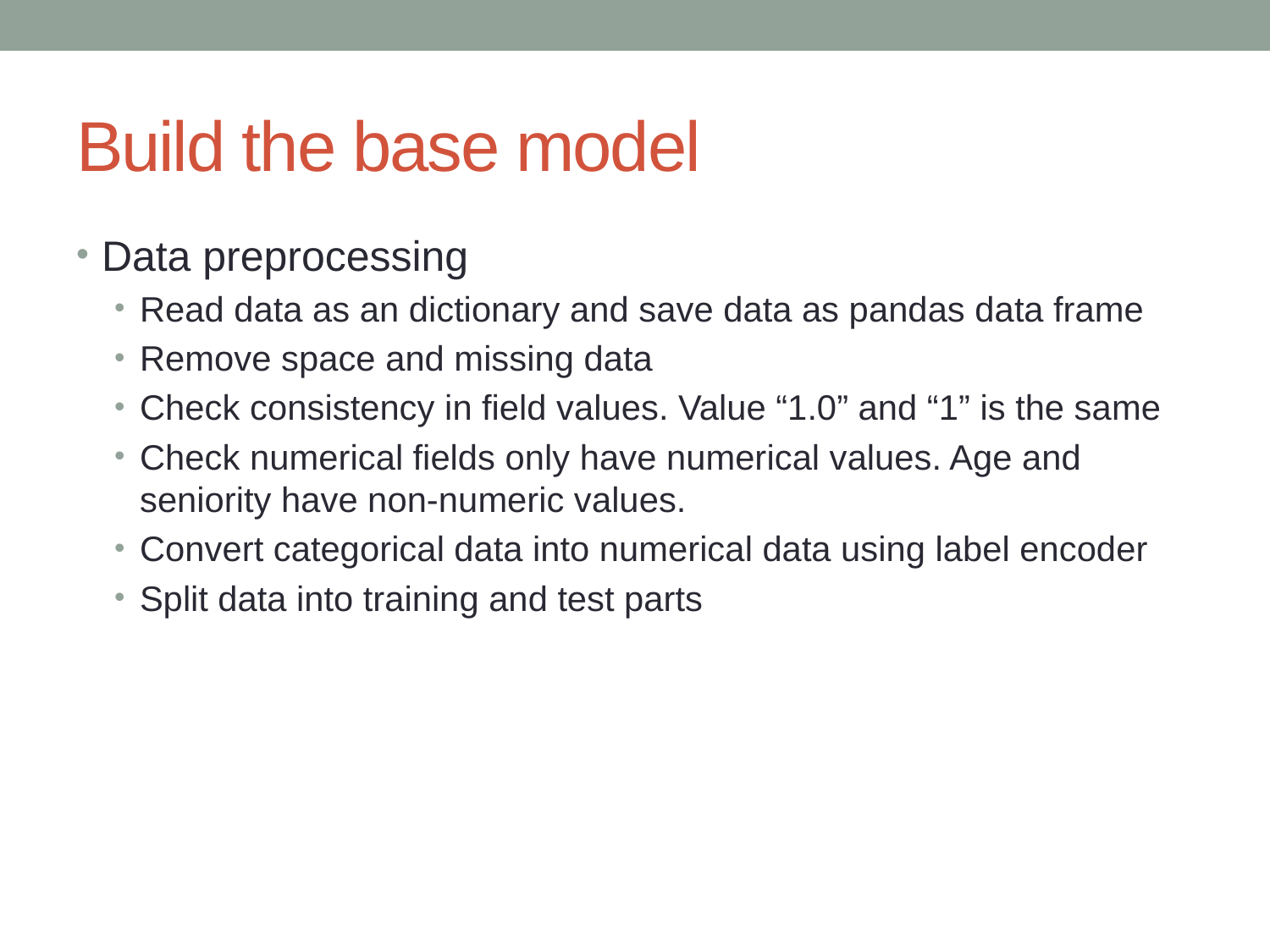

# Build the base model
Data preprocessing
Read data as an dictionary and save data as pandas data frame
Remove space and missing data
Check consistency in field values. Value “1.0” and “1” is the same
Check numerical fields only have numerical values. Age and seniority have non-numeric values.
Convert categorical data into numerical data using label encoder
Split data into training and test parts